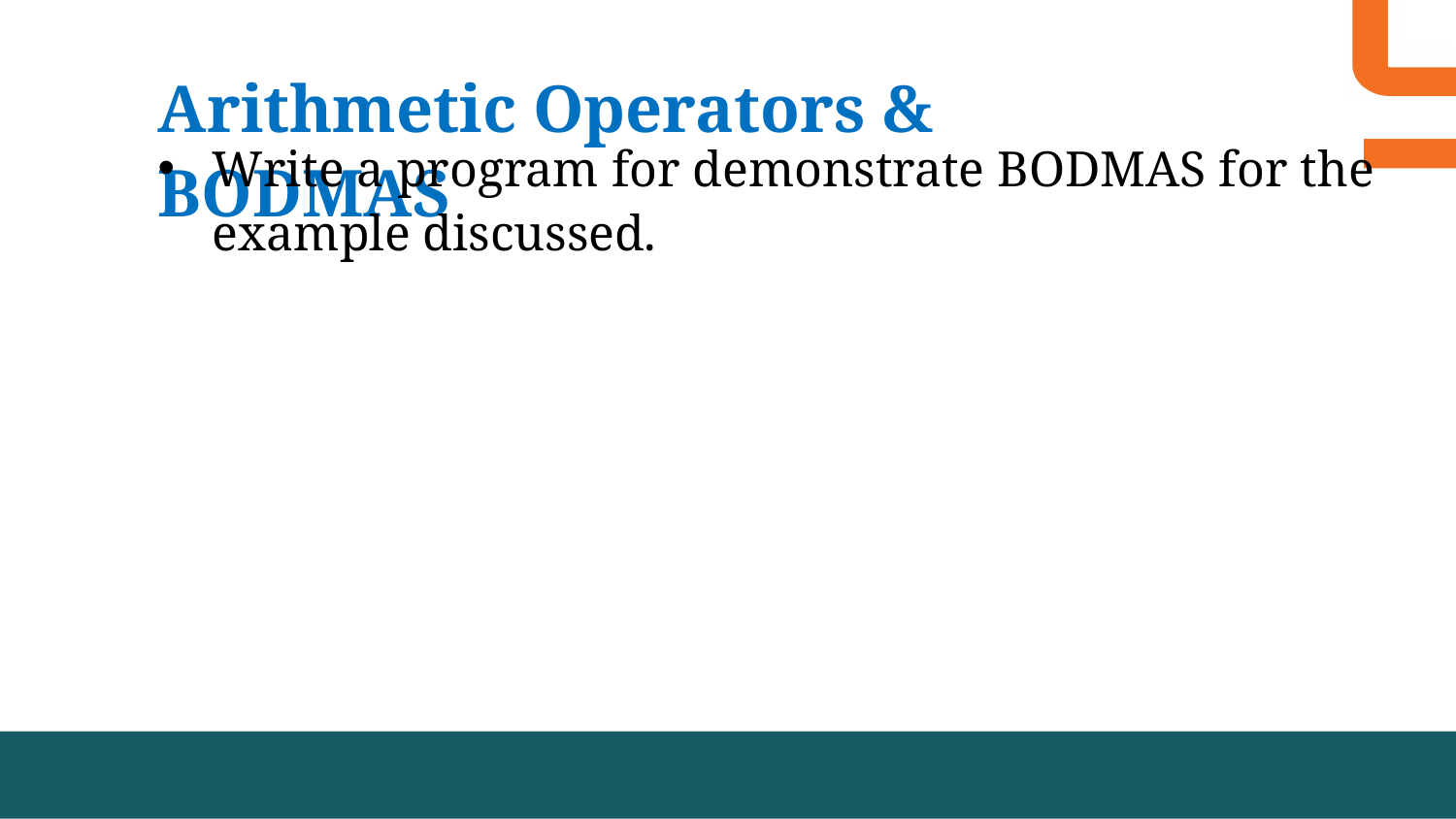

Arithmetic Operators & BODMAS

Write a program for demonstrate BODMAS for the example discussed.